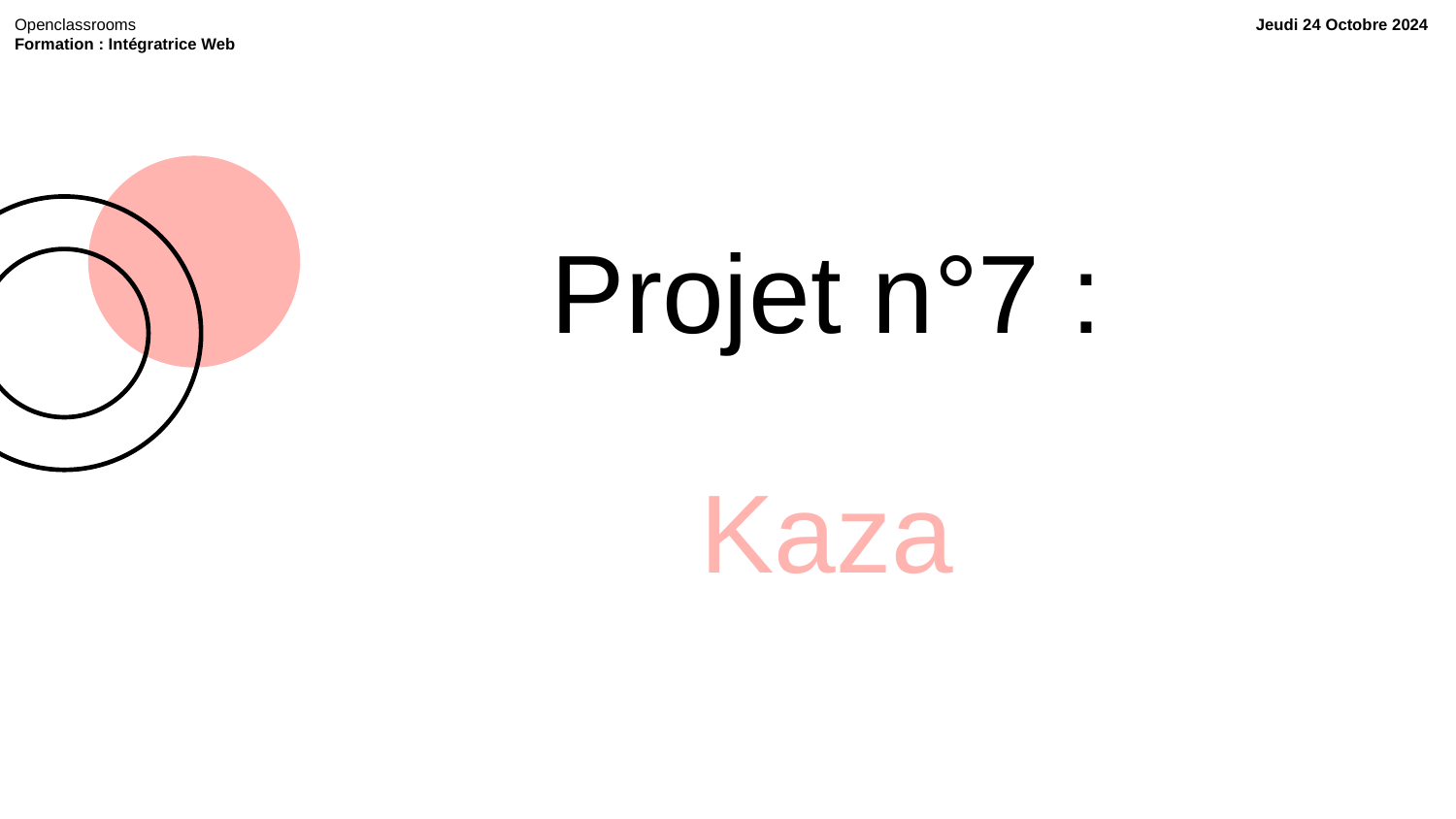

Openclassrooms
Formation : Intégratrice Web
Jeudi 24 Octobre 2024

# Projet n°7 : Kaza